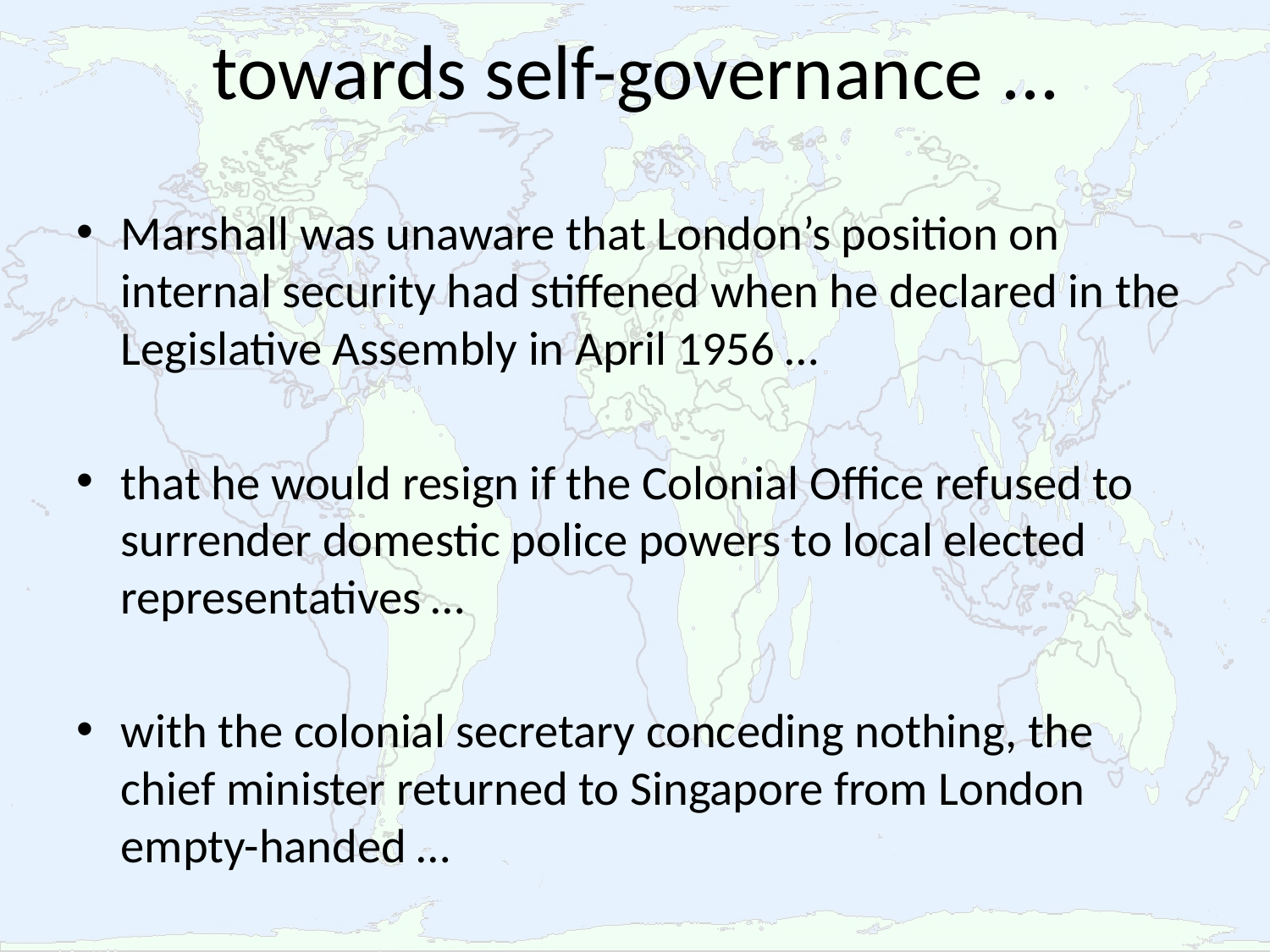

# towards self-governance ...
Marshall was unaware that London’s position on internal security had stiffened when he declared in the Legislative Assembly in April 1956 …

that he would resign if the Colonial Office refused to surrender domestic police powers to local elected representatives …

with the colonial secretary conceding nothing, the chief minister returned to Singapore from London empty-handed …